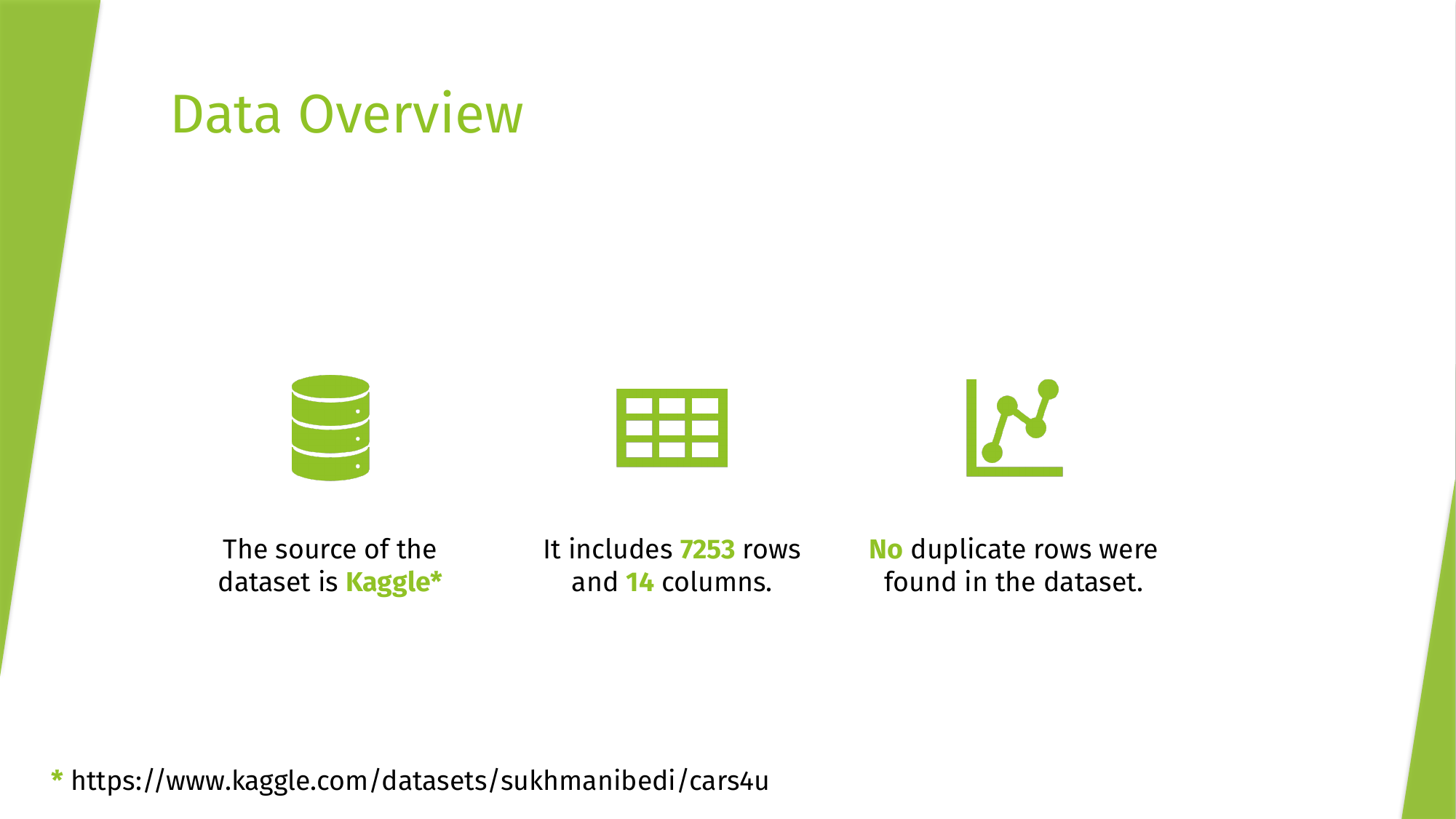

# Data Overview
The source of the dataset is Kaggle*
It includes 7253 rows and 14 columns.
No duplicate rows were found in the dataset.

* https://www.kaggle.com/datasets/sukhmanibedi/cars4u